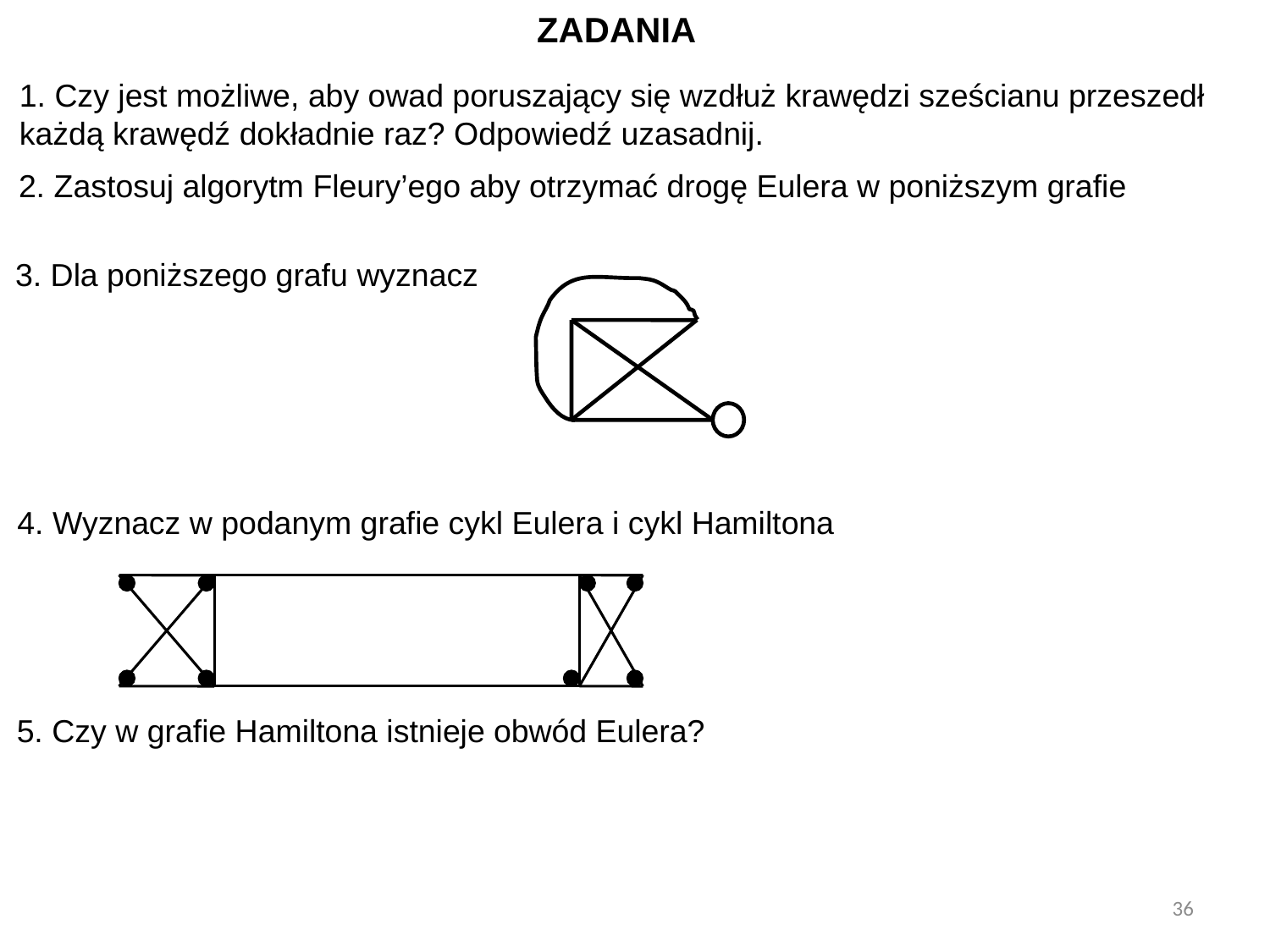

ZADANIA

1. Czy jest możliwe, aby owad poruszający się wzdłuż krawędzi sześcianu przeszedł
każdą krawędź dokładnie raz? Odpowiedź uzasadnij.

2. Zastosuj algorytm Fleury’ego aby otrzymać drogę Eulera w poniższym grafie

3. Dla poniższego grafu wyznacz

4. Wyznacz w podanym grafie cykl Eulera i cykl Hamiltona

5. Czy w grafie Hamiltona istnieje obwód Eulera?
36